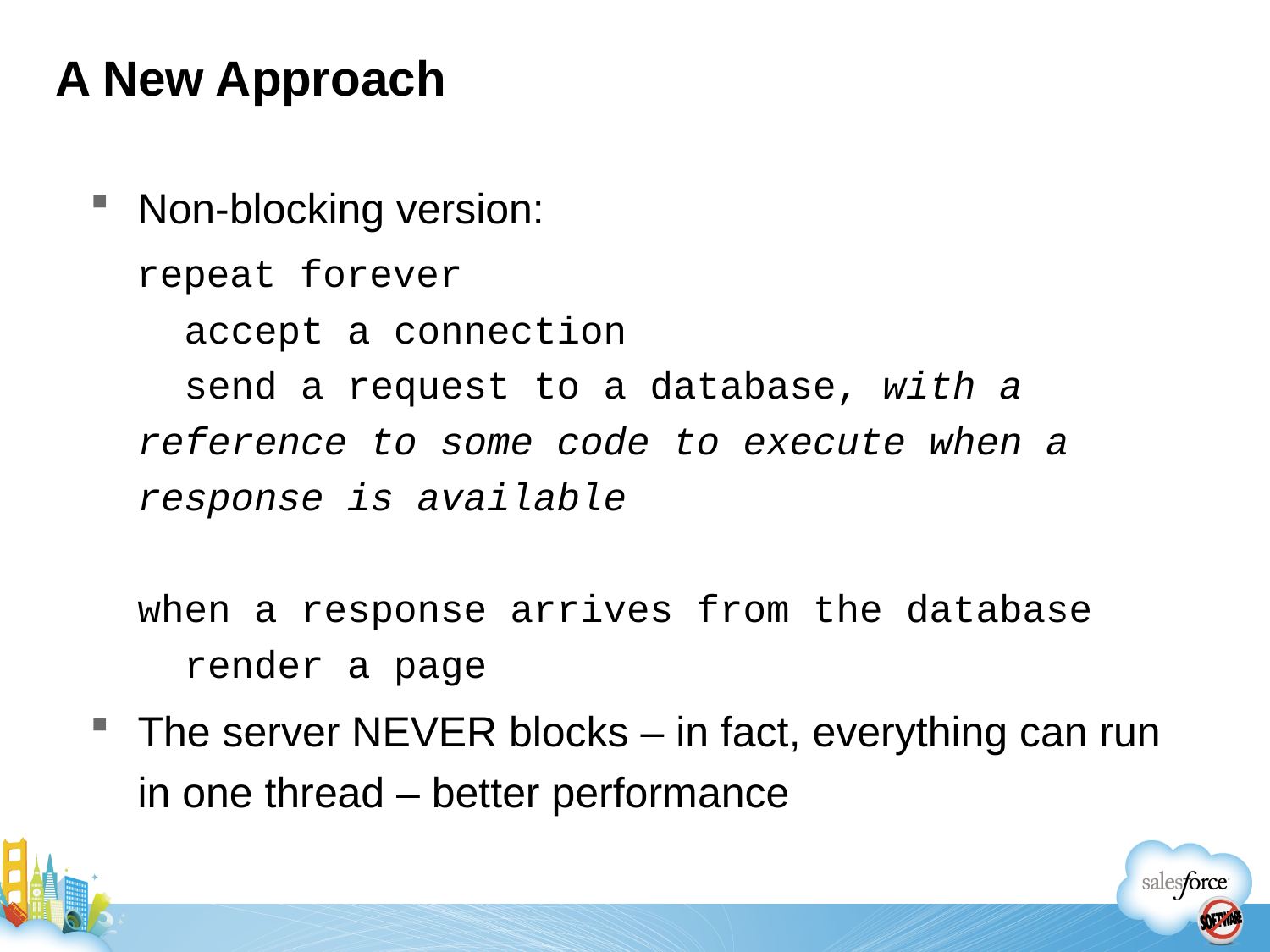

# A New Approach
Non-blocking version:
  repeat forever
  accept a connection
  send a request to a database, with a reference to some code to execute when a response is available
when a response arrives from the database
  render a page
The server NEVER blocks – in fact, everything can run in one thread – better performance